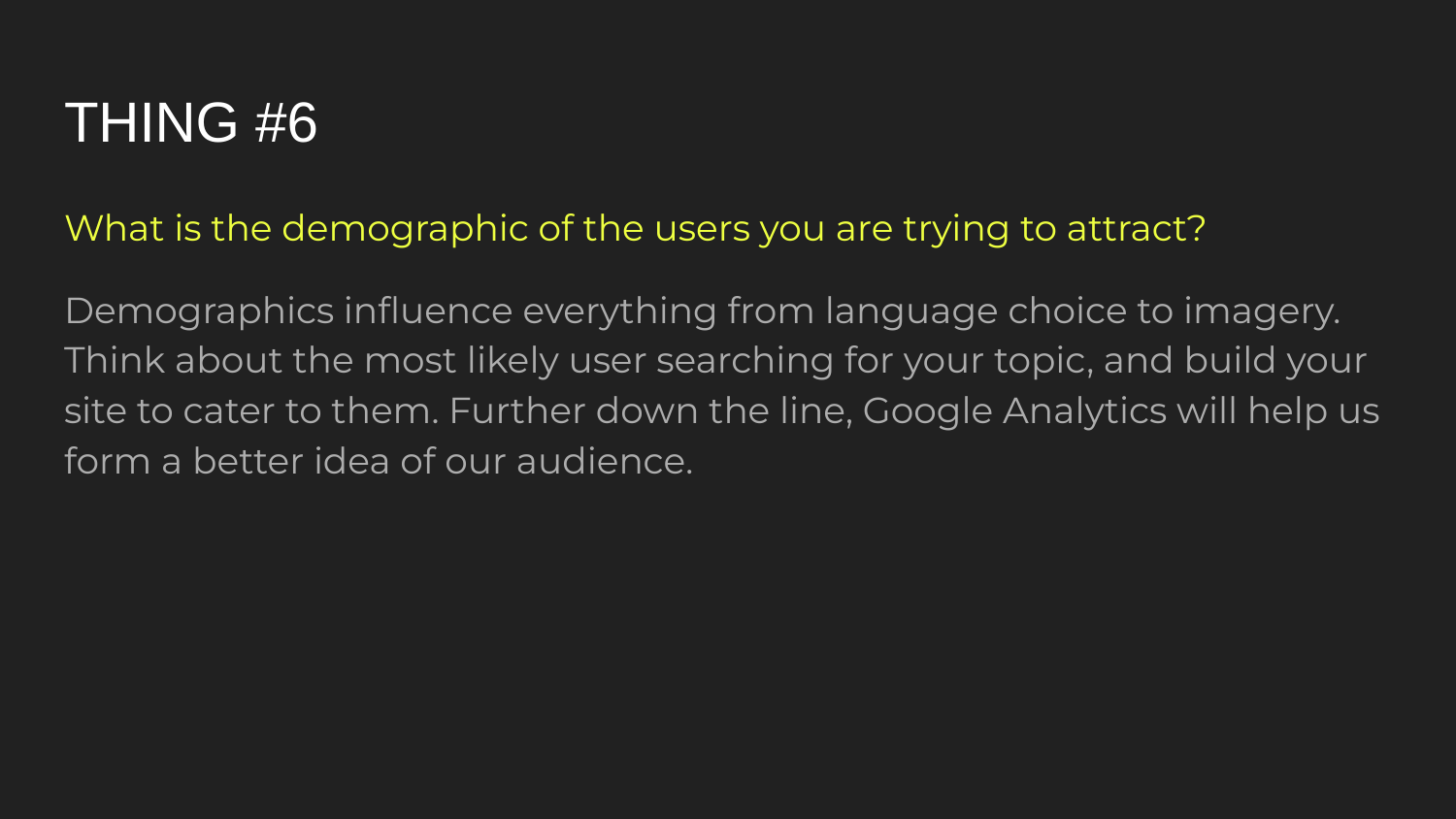

# THING #6
What is the demographic of the users you are trying to attract?
Demographics influence everything from language choice to imagery. Think about the most likely user searching for your topic, and build your site to cater to them. Further down the line, Google Analytics will help us form a better idea of our audience.